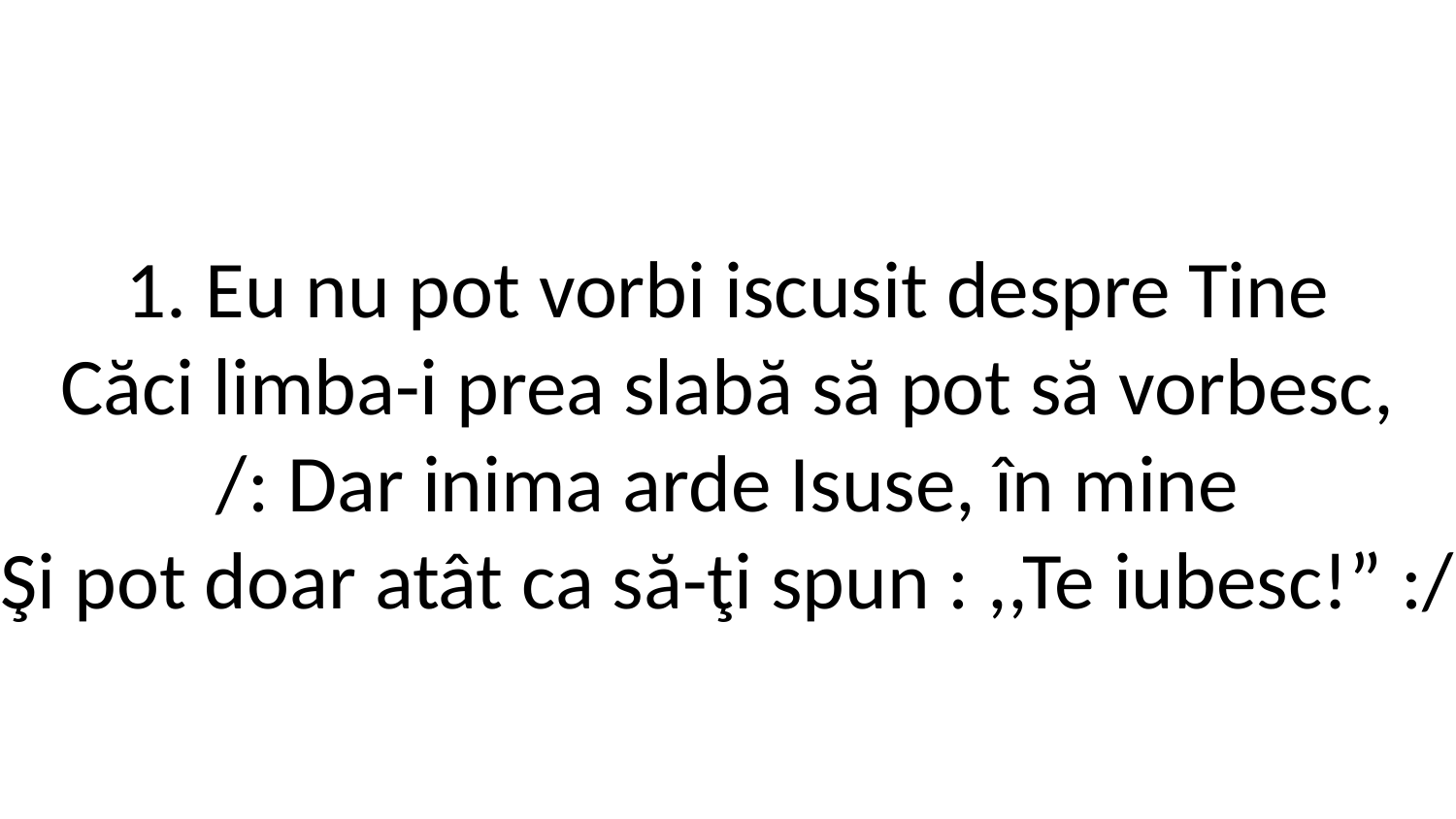

1. Eu nu pot vorbi iscusit despre Tine
Căci limba-i prea slabă să pot să vorbesc,
/: Dar inima arde Isuse, în mine
Şi pot doar atât ca să-ţi spun : ,,Te iubesc!” :/